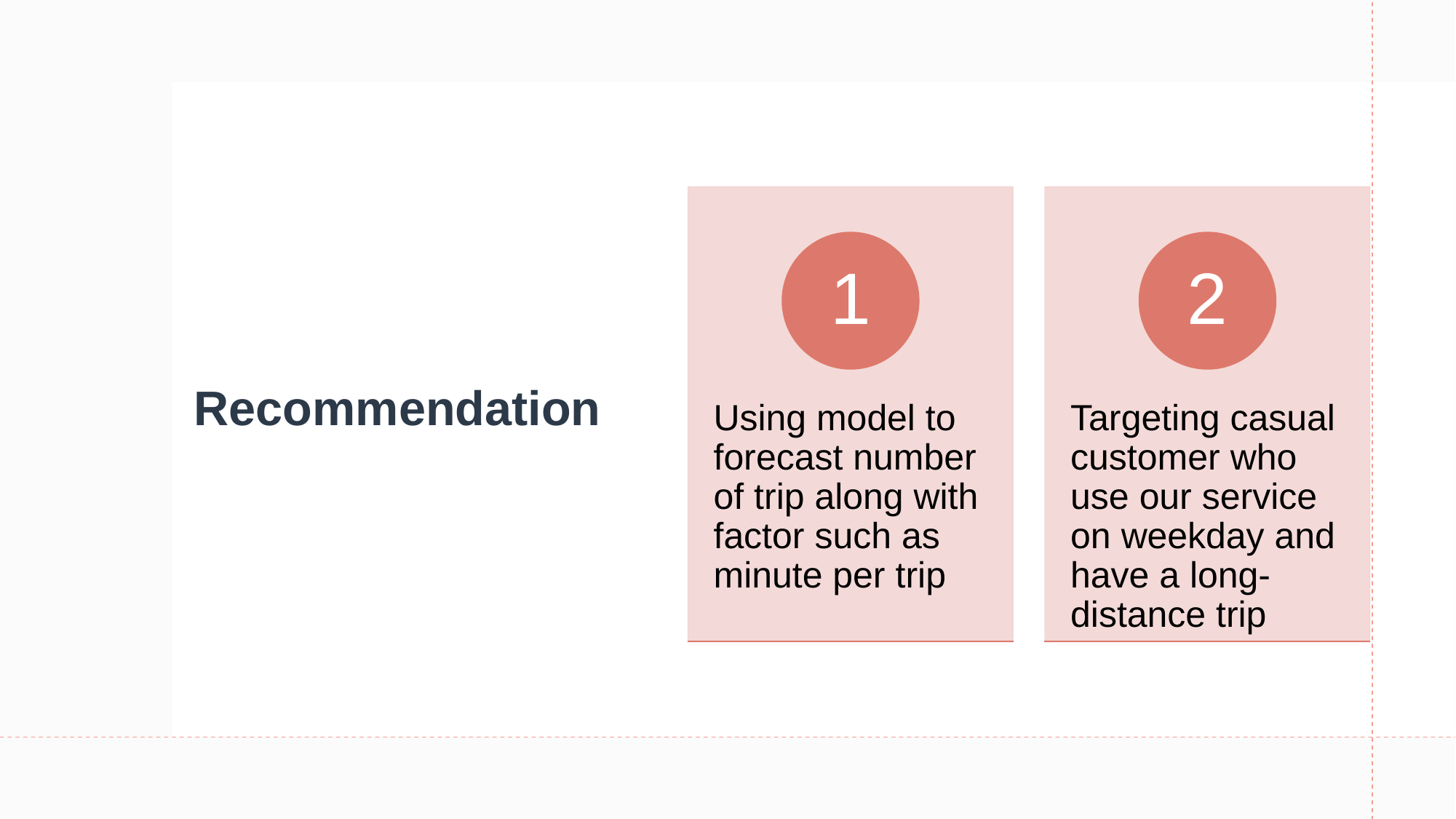

Using model to forecast number of trip along with factor such as minute per trip
1
Targeting casual customer who use our service on weekday and have a long-distance trip
2
# Recommendation